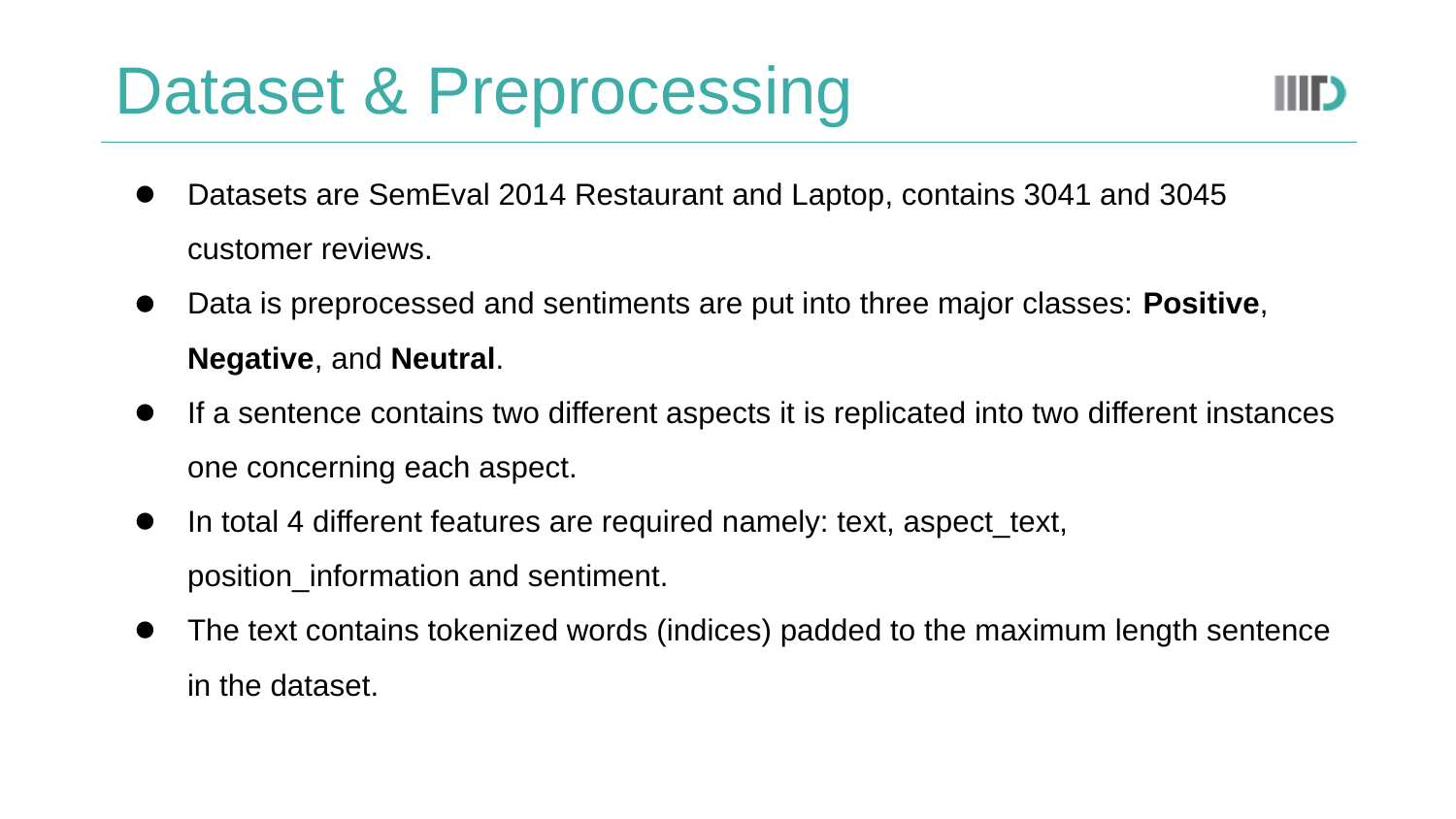

# Dataset & Preprocessing
Datasets are SemEval 2014 Restaurant and Laptop, contains 3041 and 3045 customer reviews.
Data is preprocessed and sentiments are put into three major classes: Positive, Negative, and Neutral.
If a sentence contains two different aspects it is replicated into two different instances one concerning each aspect.
In total 4 different features are required namely: text, aspect_text, position_information and sentiment.
The text contains tokenized words (indices) padded to the maximum length sentence in the dataset.